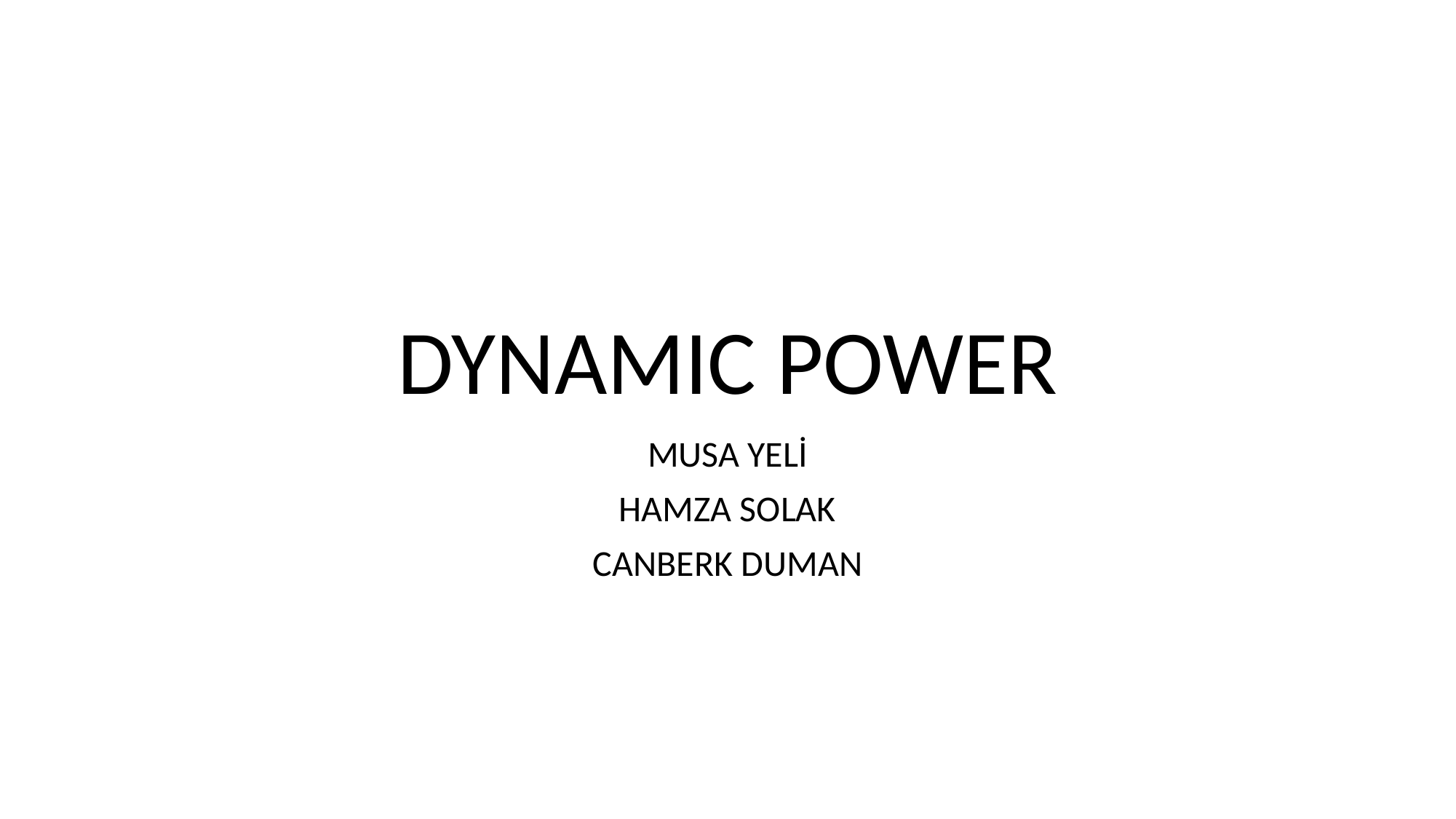

# DYNAMIC POWER
MUSA YELİ
HAMZA SOLAK
CANBERK DUMAN